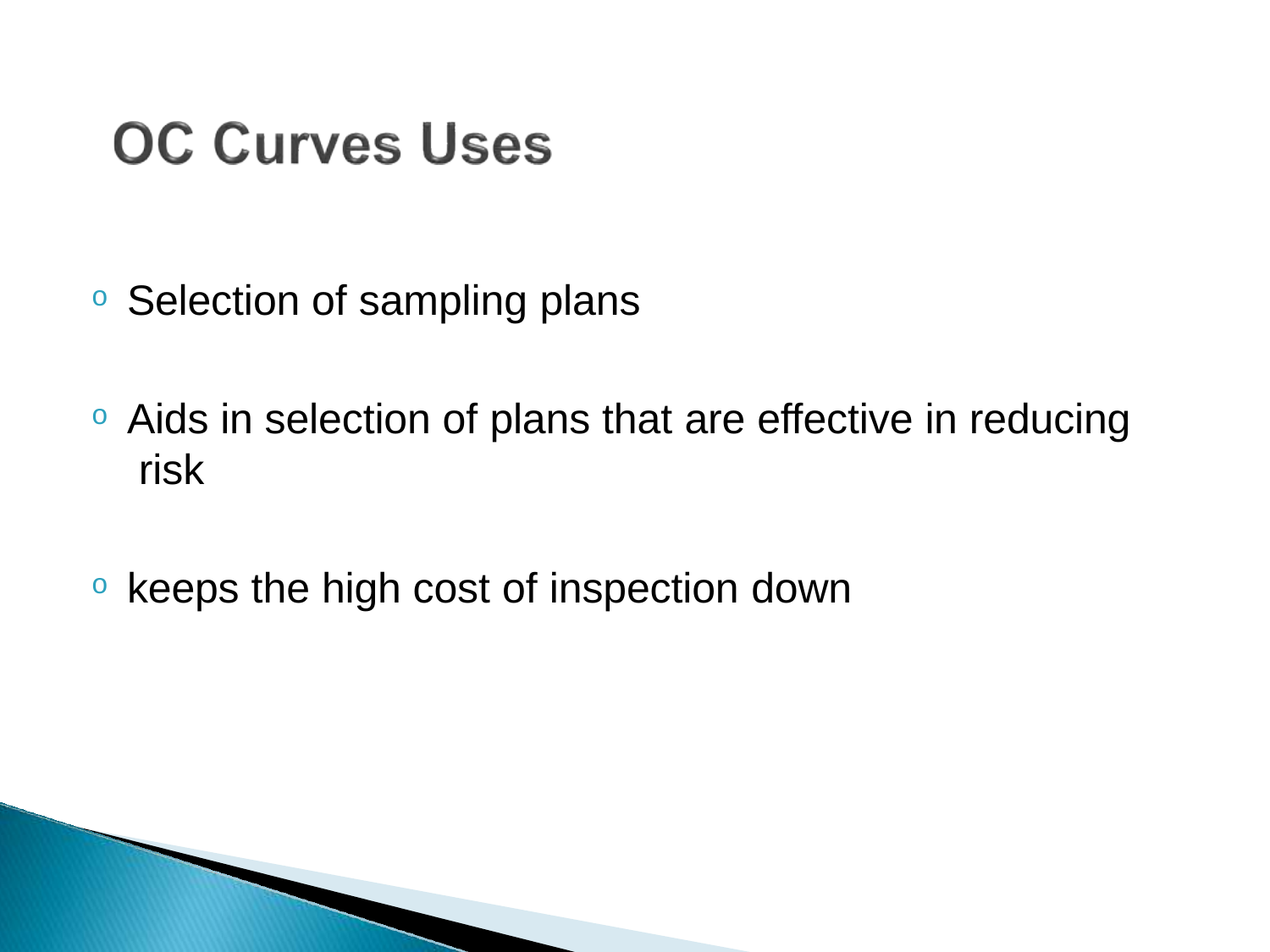

Selection of sampling plans

Aids in selection of plans that are effective in reducing  risk

keeps the high cost of inspection down